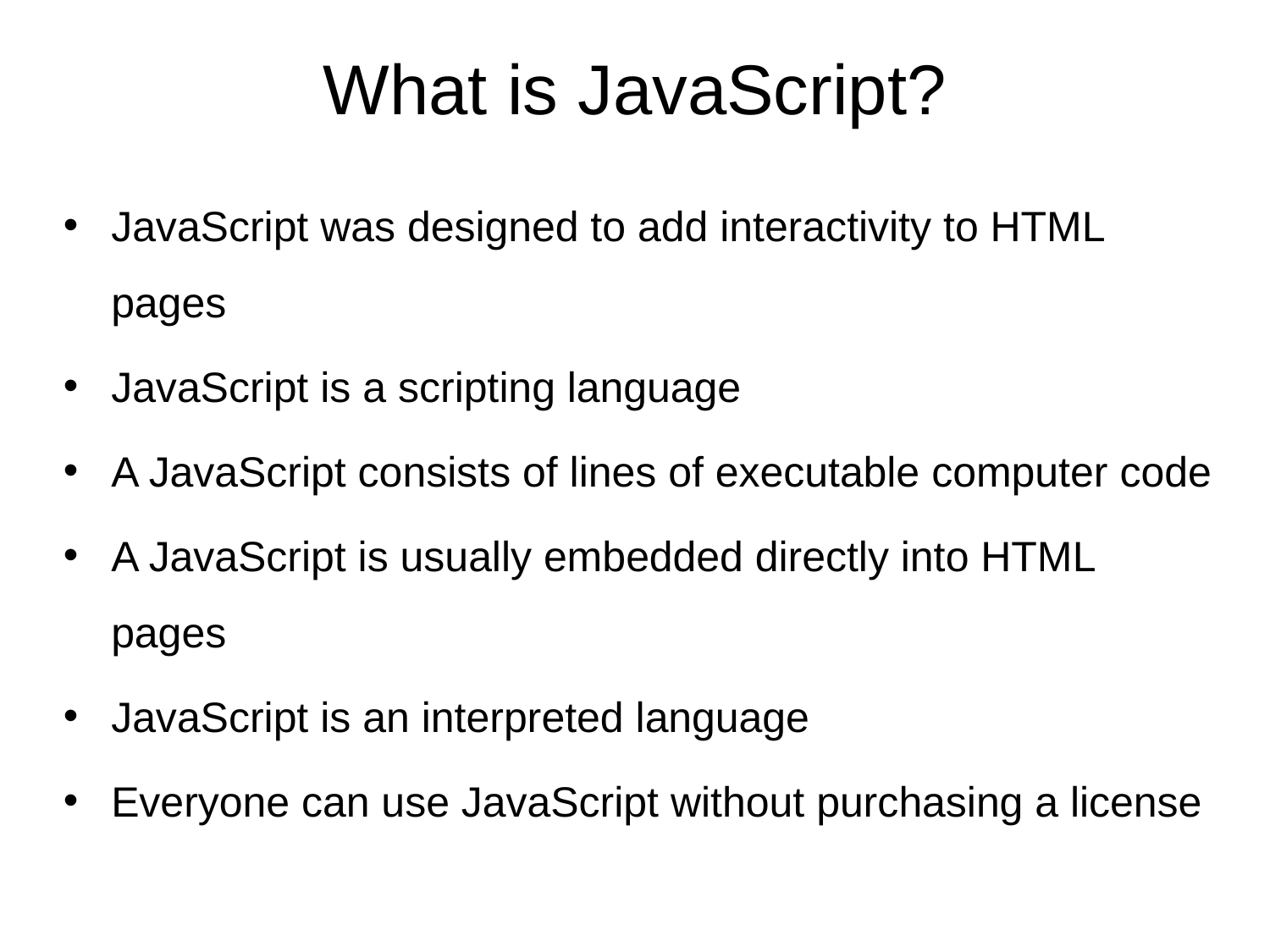

# What is JavaScript?
JavaScript was designed to add interactivity to HTML pages
JavaScript is a scripting language
A JavaScript consists of lines of executable computer code
A JavaScript is usually embedded directly into HTML pages
JavaScript is an interpreted language
Everyone can use JavaScript without purchasing a license